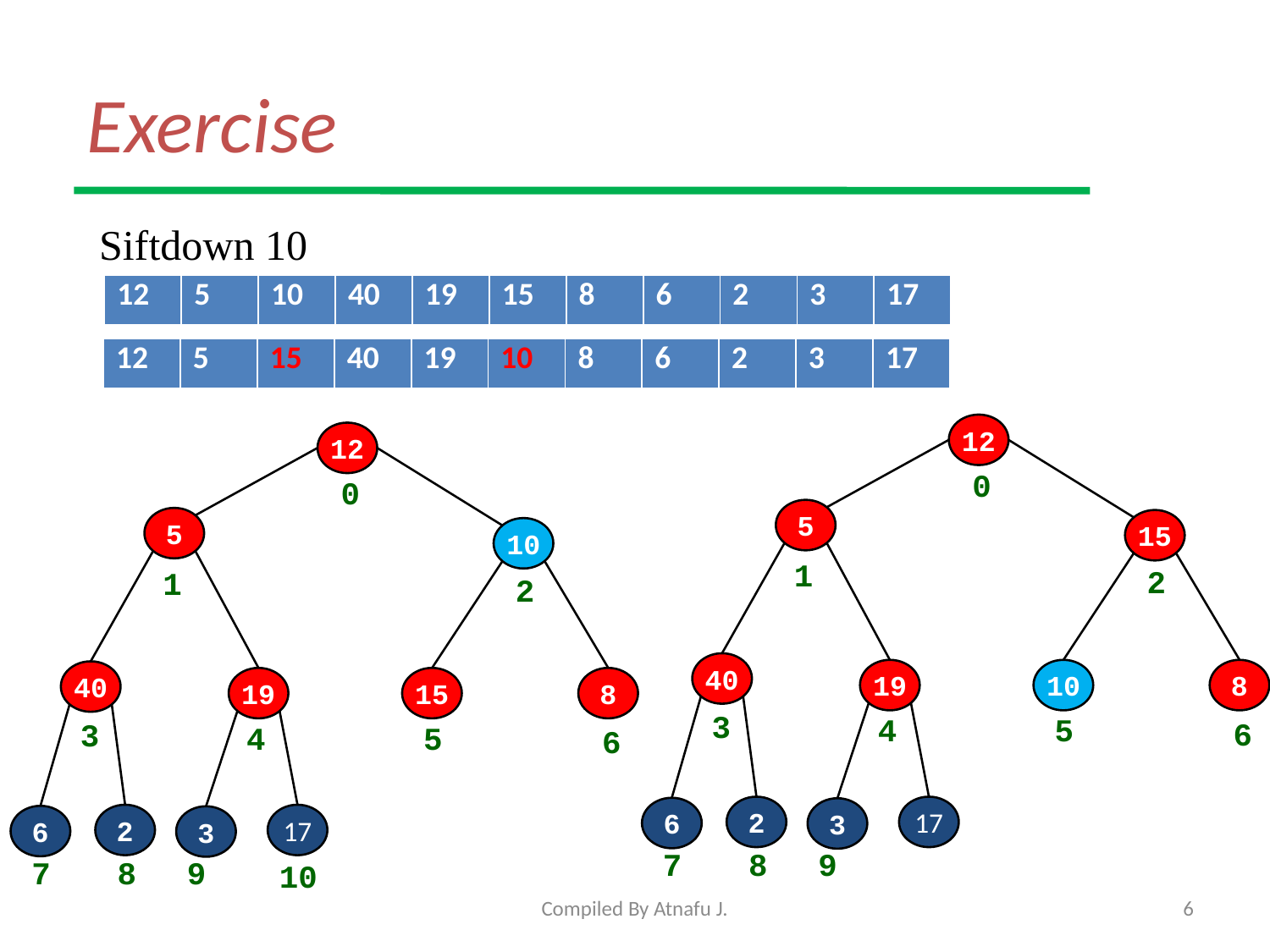

# Exercise
Siftdown 10
| 12 | 5 | 10 | 40 | 19 | 15 | 8 | 6 | 2 | 3 | 17 |
| --- | --- | --- | --- | --- | --- | --- | --- | --- | --- | --- |
| 12 | 5 | 15 | 40 | 19 | 10 | 8 | 6 | 2 | 3 | 17 |
| --- | --- | --- | --- | --- | --- | --- | --- | --- | --- | --- |
12
12
0
0
5
5
15
10
1
2
1
2
40
19
10
8
40
19
15
8
3
4
5
6
3
4
5
6
2
17
6
3
2
17
6
3
7
8
9
7
8
9
10
Compiled By Atnafu J.
6